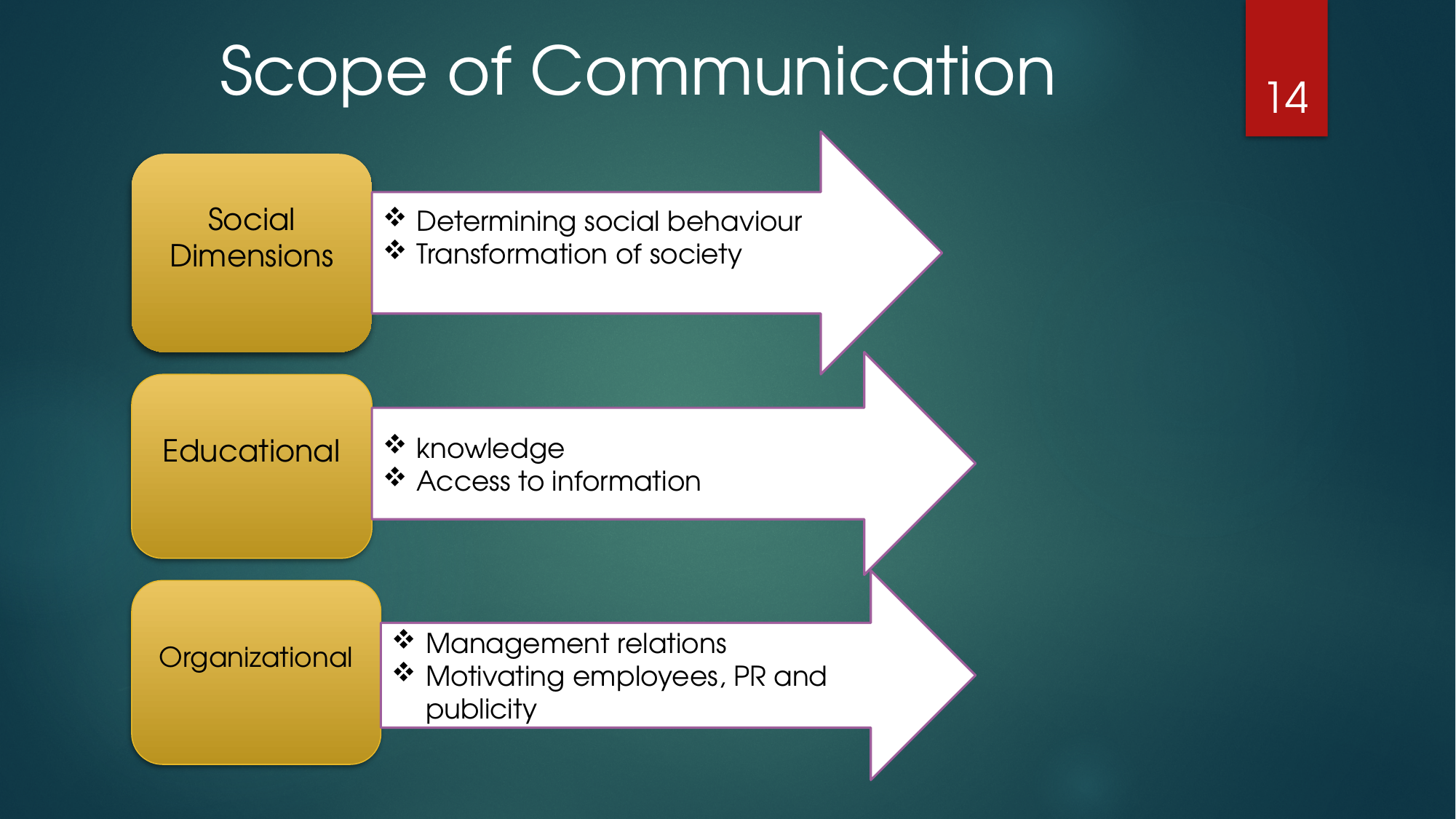

# Scope of Communication
14
Determining social behaviour
Transformation of society

Social Dimensions

knowledge
Access to information
Educational

Management relations
Motivating employees, PR and publicity
Organizational